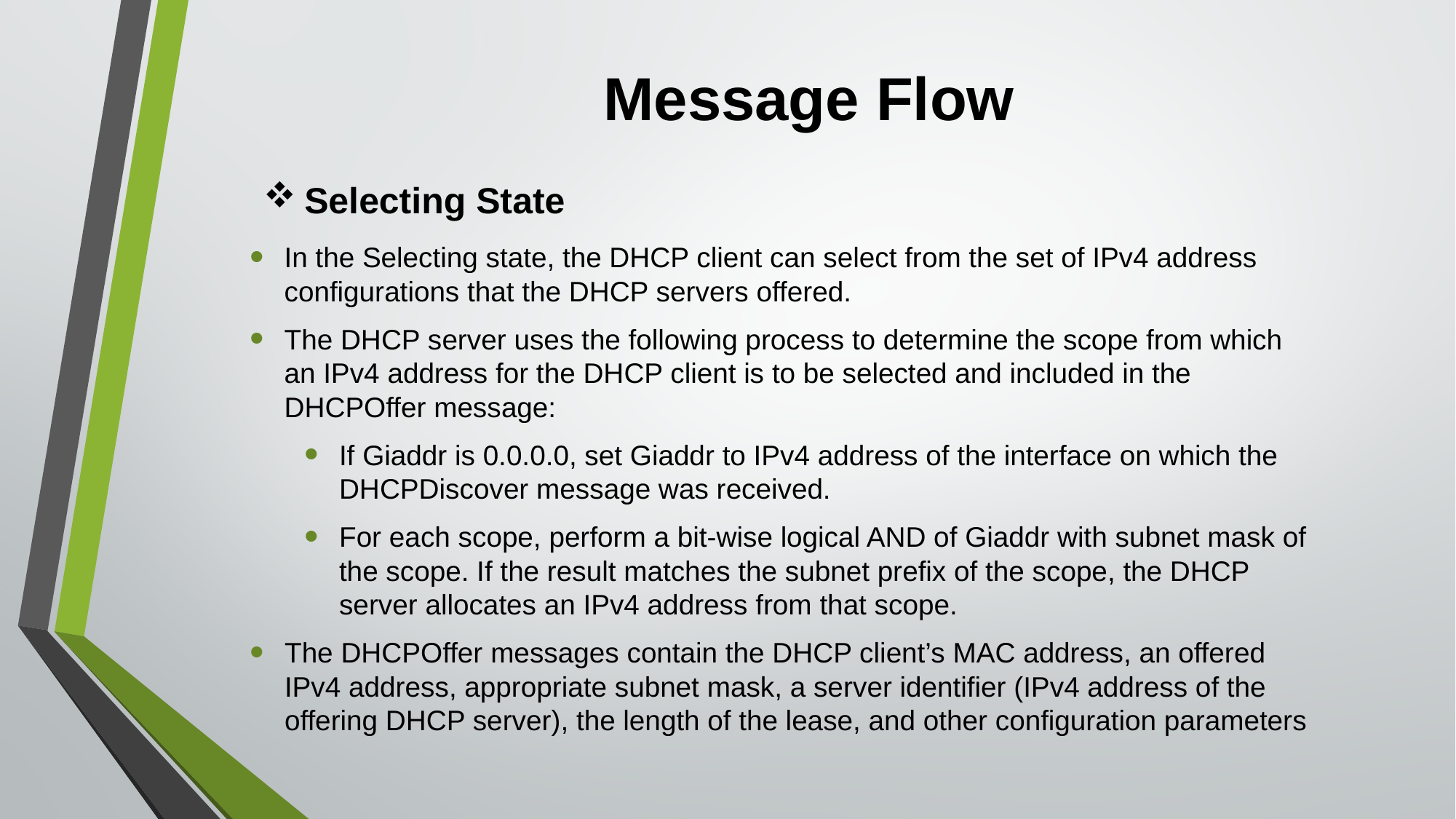

# Message Flow
Selecting State
In the Selecting state, the DHCP client can select from the set of IPv4 address configurations that the DHCP servers offered.
The DHCP server uses the following process to determine the scope from which an IPv4 address for the DHCP client is to be selected and included in the DHCPOffer message:
If Giaddr is 0.0.0.0, set Giaddr to IPv4 address of the interface on which the DHCPDiscover message was received.
For each scope, perform a bit-wise logical AND of Giaddr with subnet mask of the scope. If the result matches the subnet prefix of the scope, the DHCP server allocates an IPv4 address from that scope.
The DHCPOffer messages contain the DHCP client’s MAC address, an offered IPv4 address, appropriate subnet mask, a server identifier (IPv4 address of the offering DHCP server), the length of the lease, and other configuration parameters